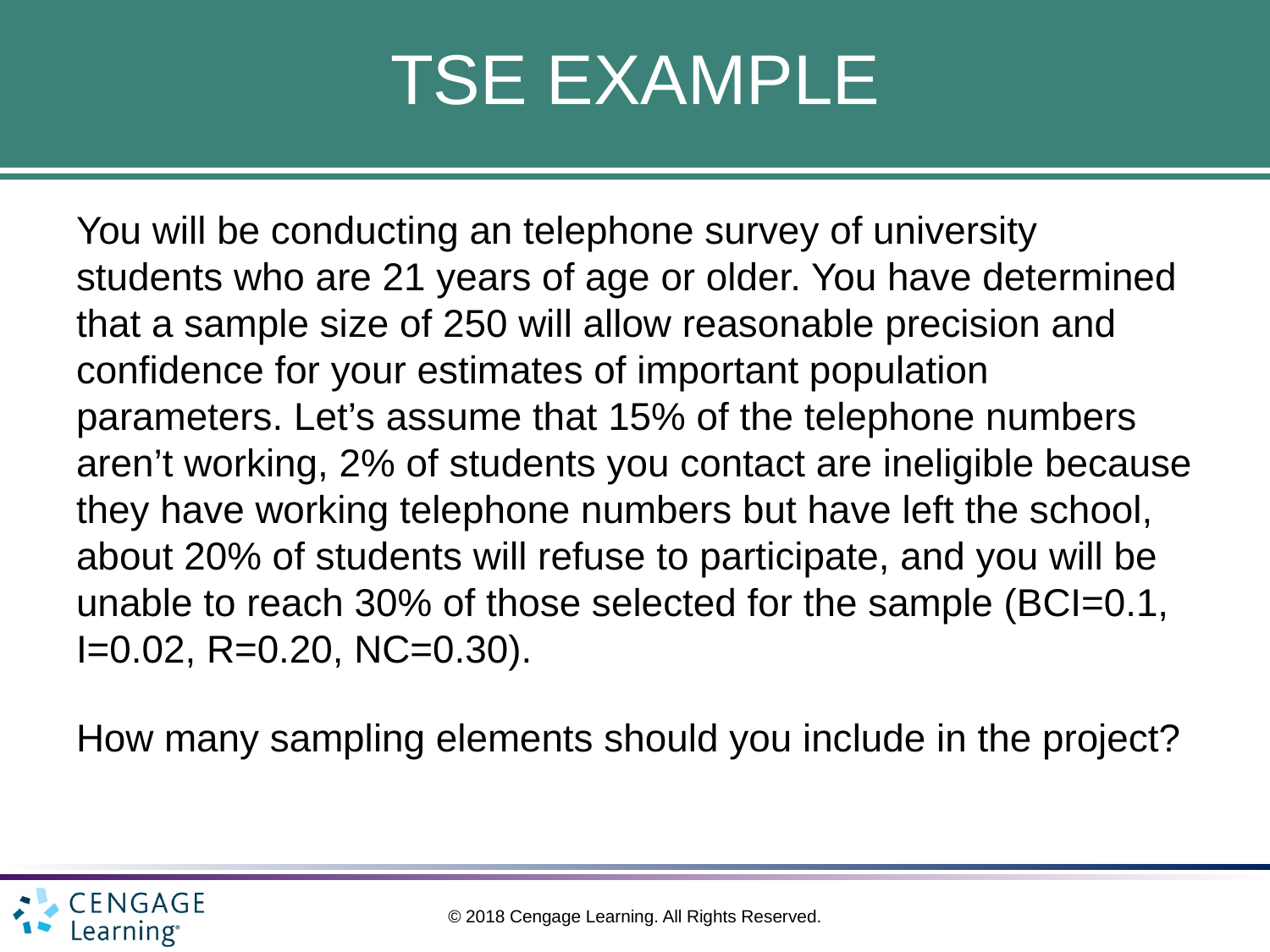

# TSE EXAMPLE
You will be conducting an telephone survey of university students who are 21 years of age or older. You have determined that a sample size of 250 will allow reasonable precision and confidence for your estimates of important population parameters. Let’s assume that 15% of the telephone numbers aren’t working, 2% of students you contact are ineligible because they have working telephone numbers but have left the school, about 20% of students will refuse to participate, and you will be unable to reach 30% of those selected for the sample (BCI=0.1, I=0.02, R=0.20, NC=0.30).
How many sampling elements should you include in the project?